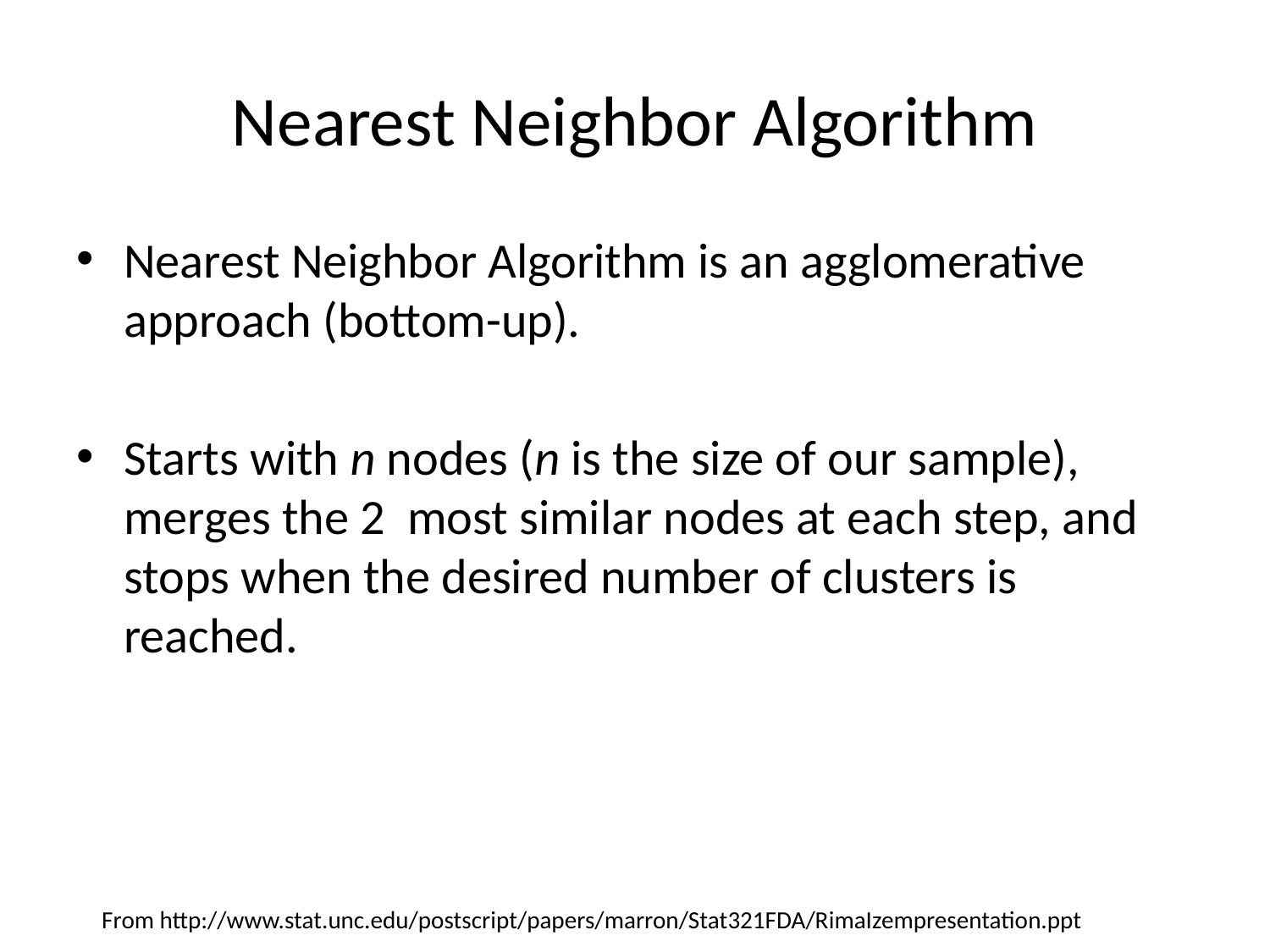

# Nearest Neighbor Algorithm
Nearest Neighbor Algorithm is an agglomerative approach (bottom-up).

Starts with n nodes (n is the size of our sample), merges the 2  most similar nodes at each step, and stops when the desired number of clusters is reached.
From http://www.stat.unc.edu/postscript/papers/marron/Stat321FDA/RimaIzempresentation.ppt